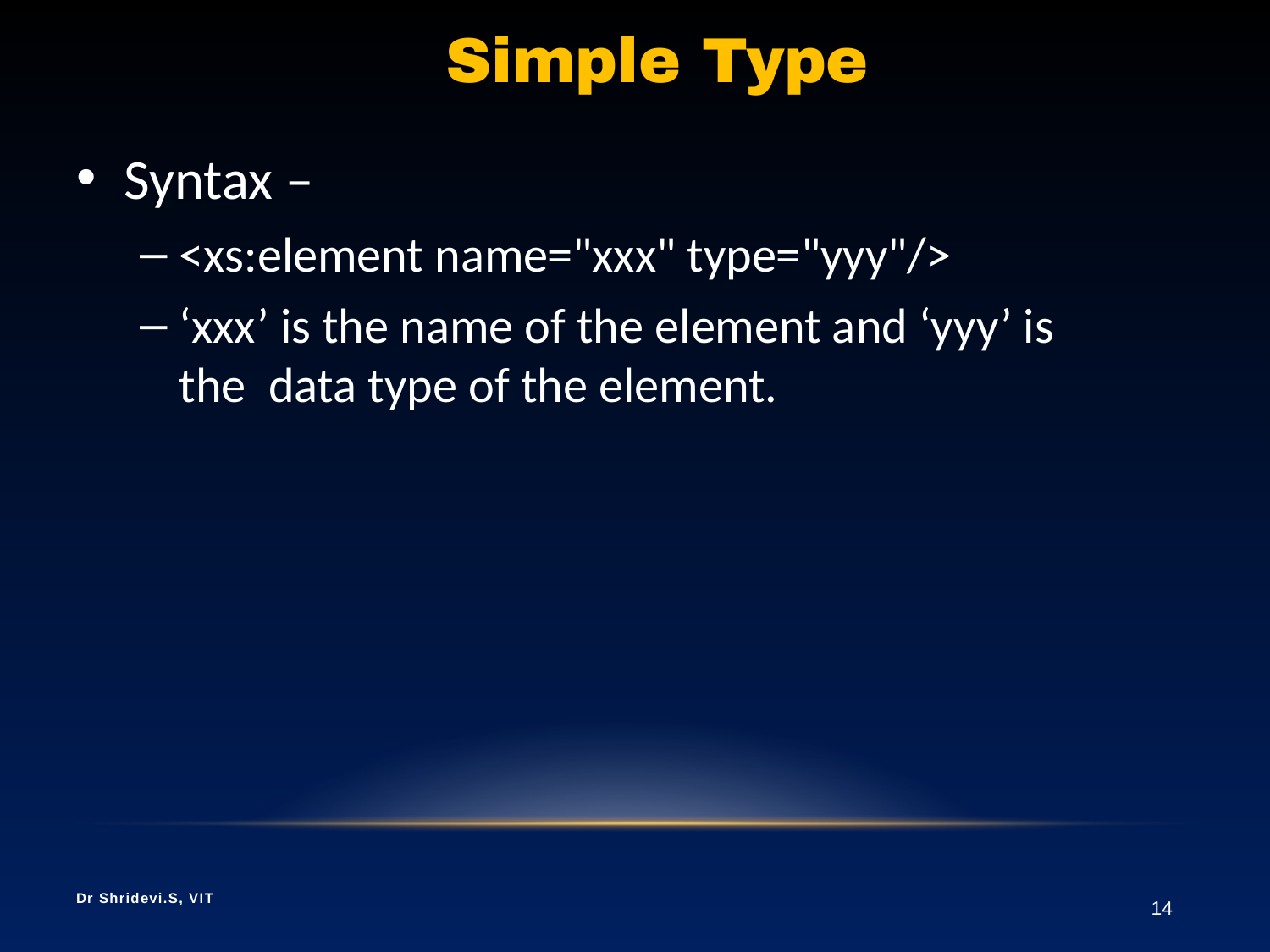

# Simple Type
Syntax –
<xs:element name="xxx" type="yyy"/>
‘xxx’ is the name of the element and ‘yyy’ is the  data type of the element.
Dr Shridevi.S, VIT
14